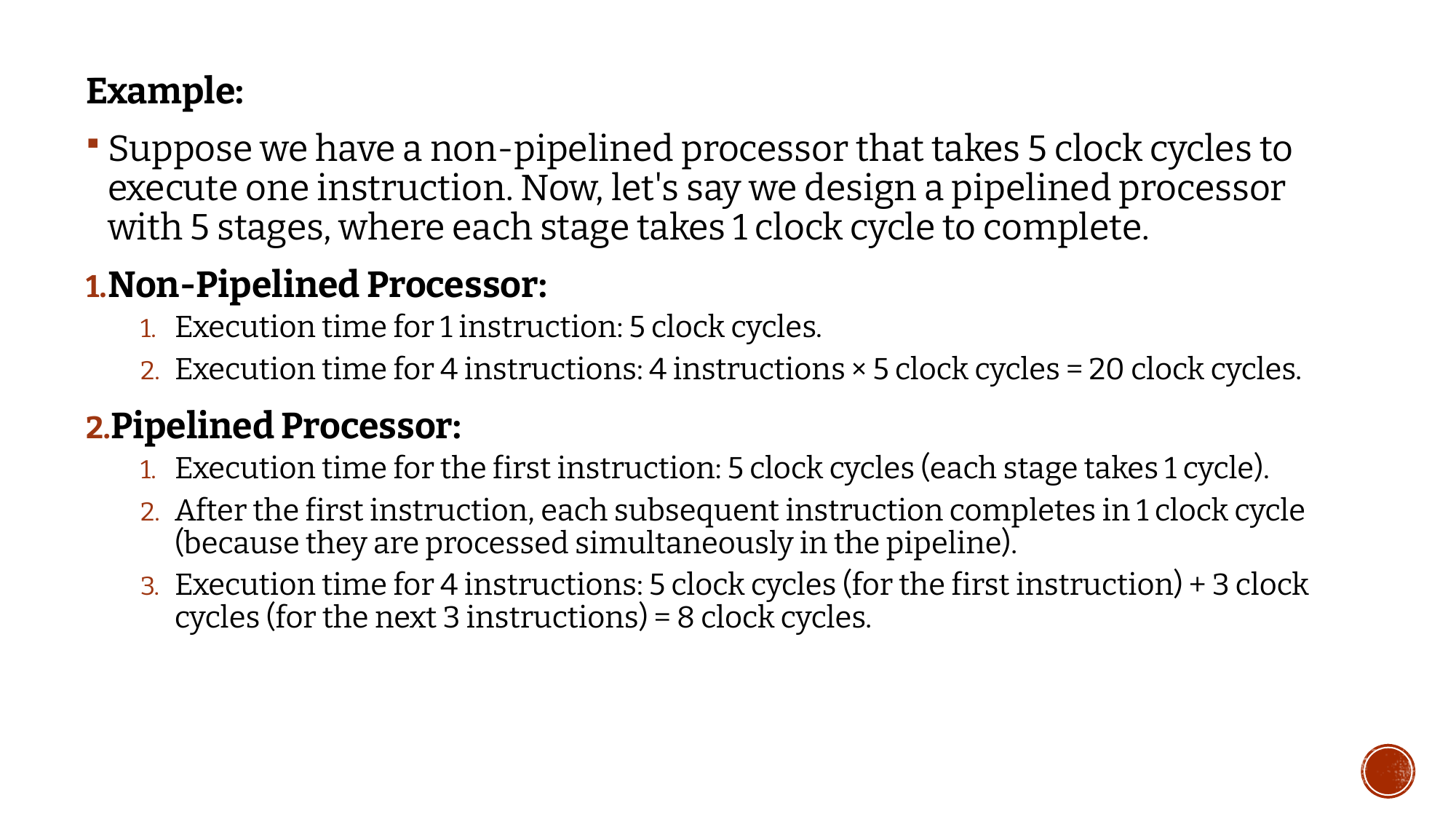

Example:
Suppose we have a non-pipelined processor that takes 5 clock cycles to execute one instruction. Now, let's say we design a pipelined processor with 5 stages, where each stage takes 1 clock cycle to complete.
Non-Pipelined Processor:
Execution time for 1 instruction: 5 clock cycles.
Execution time for 4 instructions: 4 instructions × 5 clock cycles = 20 clock cycles.
Pipelined Processor:
Execution time for the first instruction: 5 clock cycles (each stage takes 1 cycle).
After the first instruction, each subsequent instruction completes in 1 clock cycle (because they are processed simultaneously in the pipeline).
Execution time for 4 instructions: 5 clock cycles (for the first instruction) + 3 clock cycles (for the next 3 instructions) = 8 clock cycles.